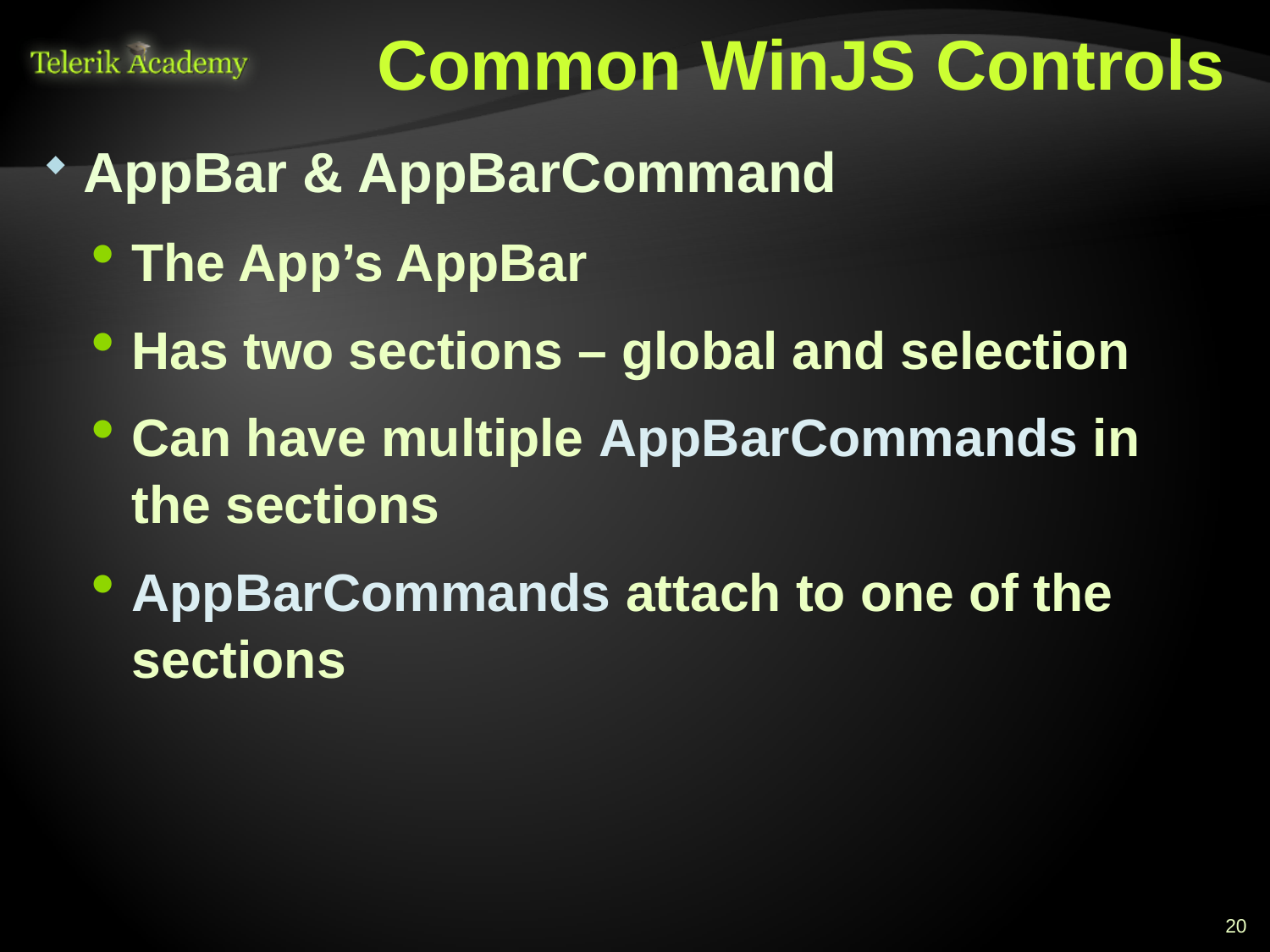

# Common WinJS Controls
AppBar & AppBarCommand
The App’s AppBar
Has two sections – global and selection
Can have multiple AppBarCommands in the sections
AppBarCommands attach to one of the sections

20